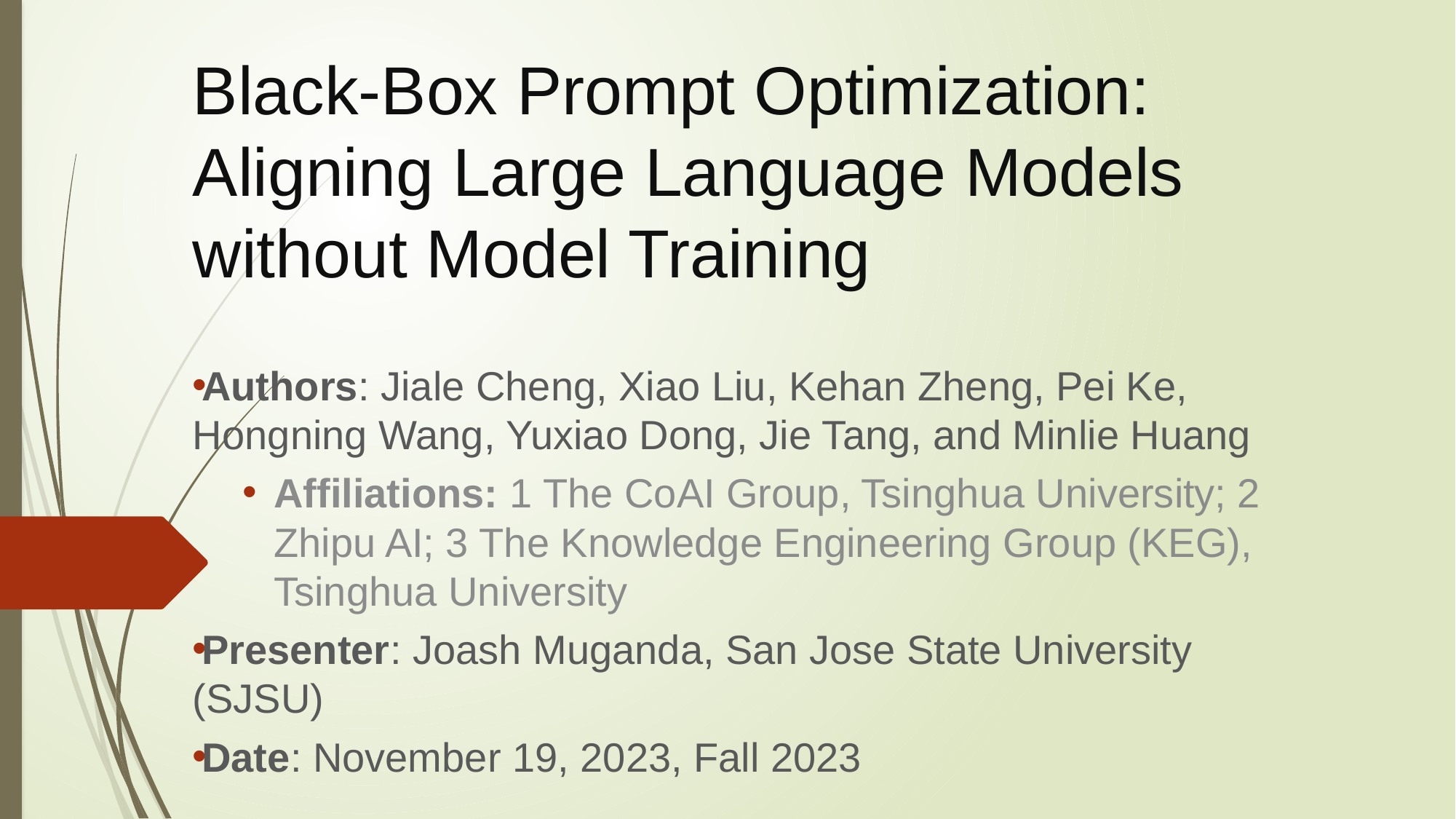

# Black-Box Prompt Optimization: Aligning Large Language Models without Model Training
Authors: Jiale Cheng, Xiao Liu, Kehan Zheng, Pei Ke, Hongning Wang, Yuxiao Dong, Jie Tang, and Minlie Huang
Affiliations: 1 The CoAI Group, Tsinghua University; 2 Zhipu AI; 3 The Knowledge Engineering Group (KEG), Tsinghua University
Presenter: Joash Muganda, San Jose State University (SJSU)
Date: November 19, 2023, Fall 2023